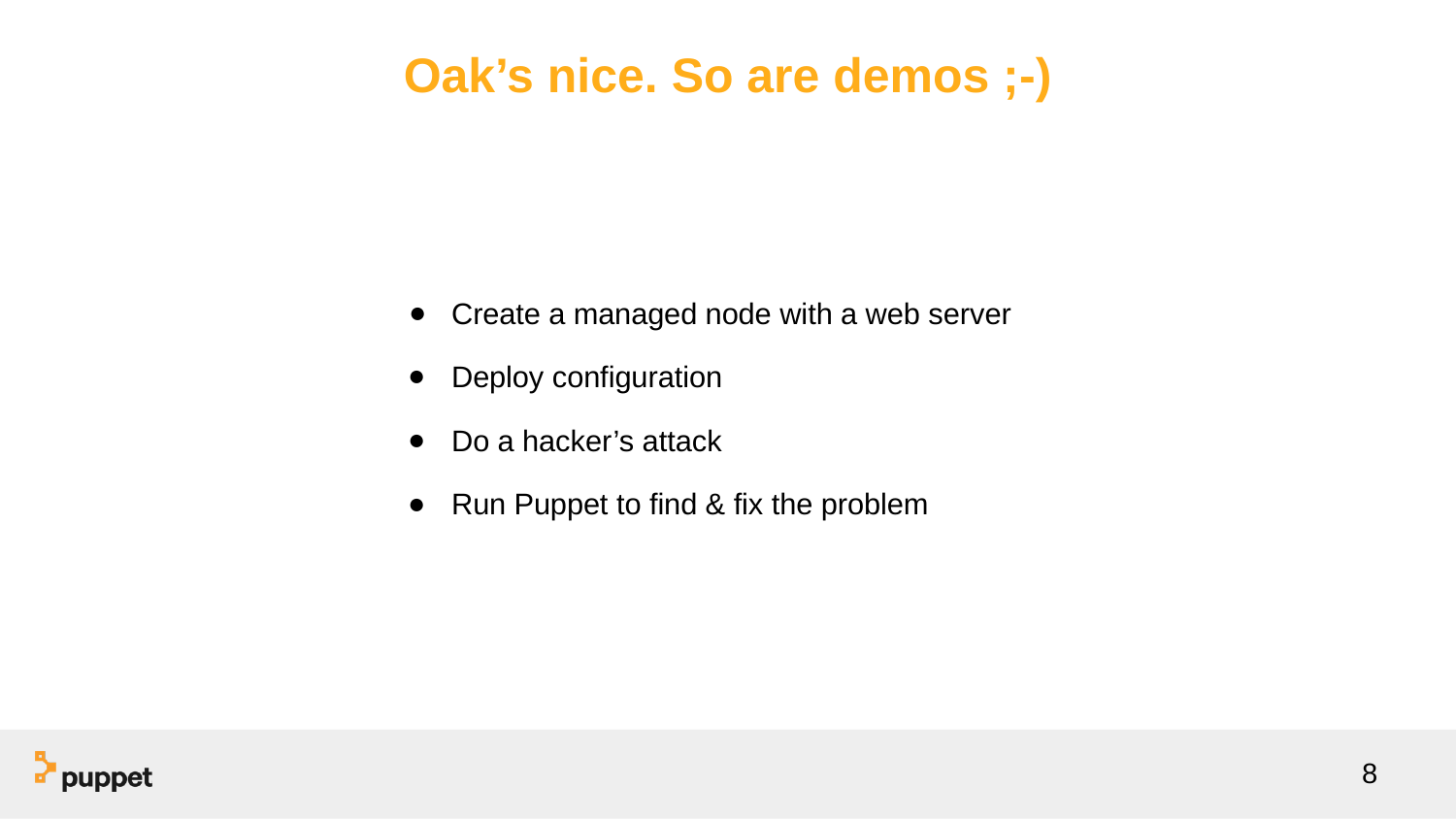

# Oak’s nice. So are demos ;-)
Create a managed node with a web server
Deploy configuration
Do a hacker’s attack
Run Puppet to find & fix the problem
8